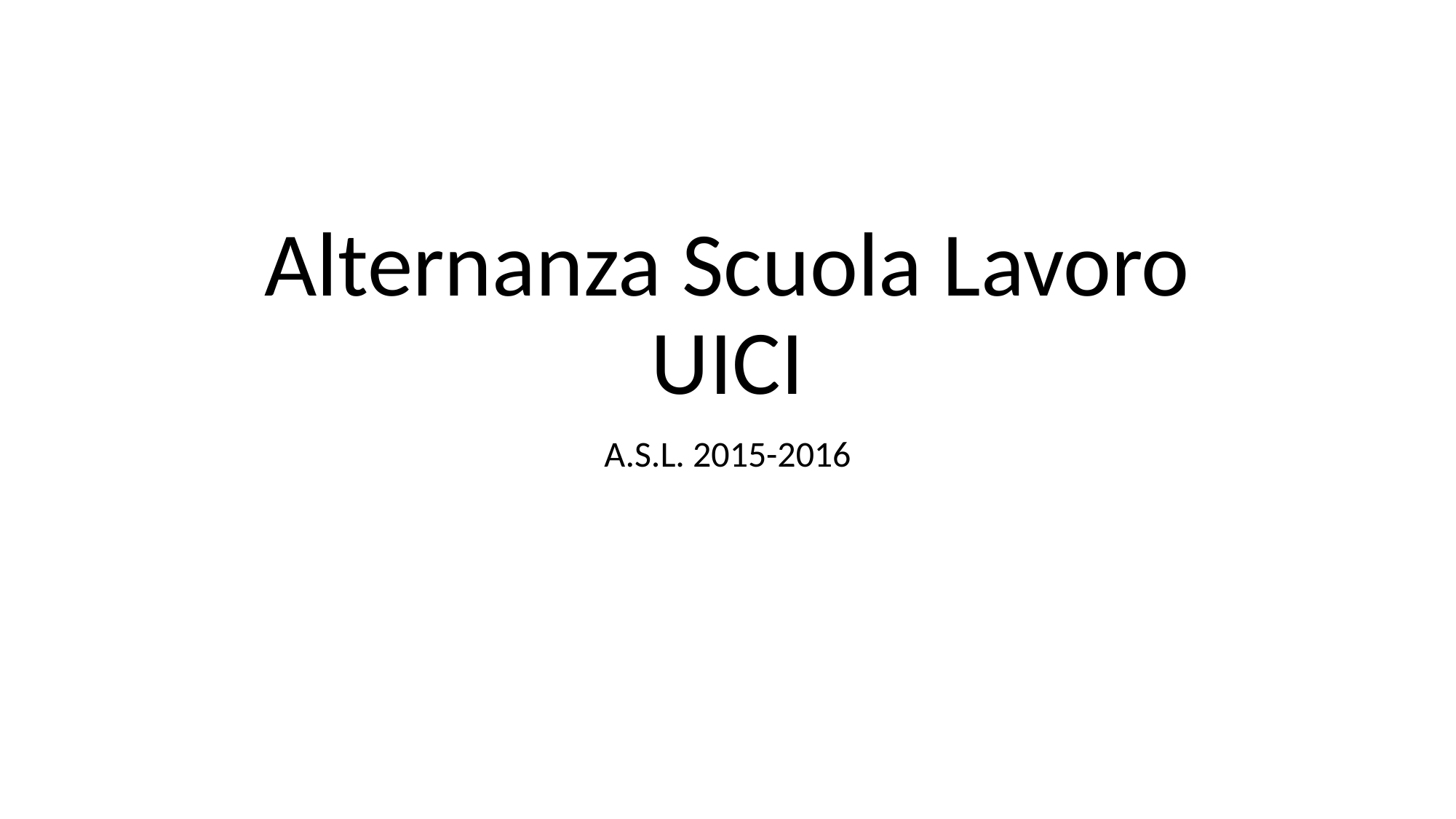

# Alternanza Scuola Lavoro UICI
A.S.L. 2015-2016